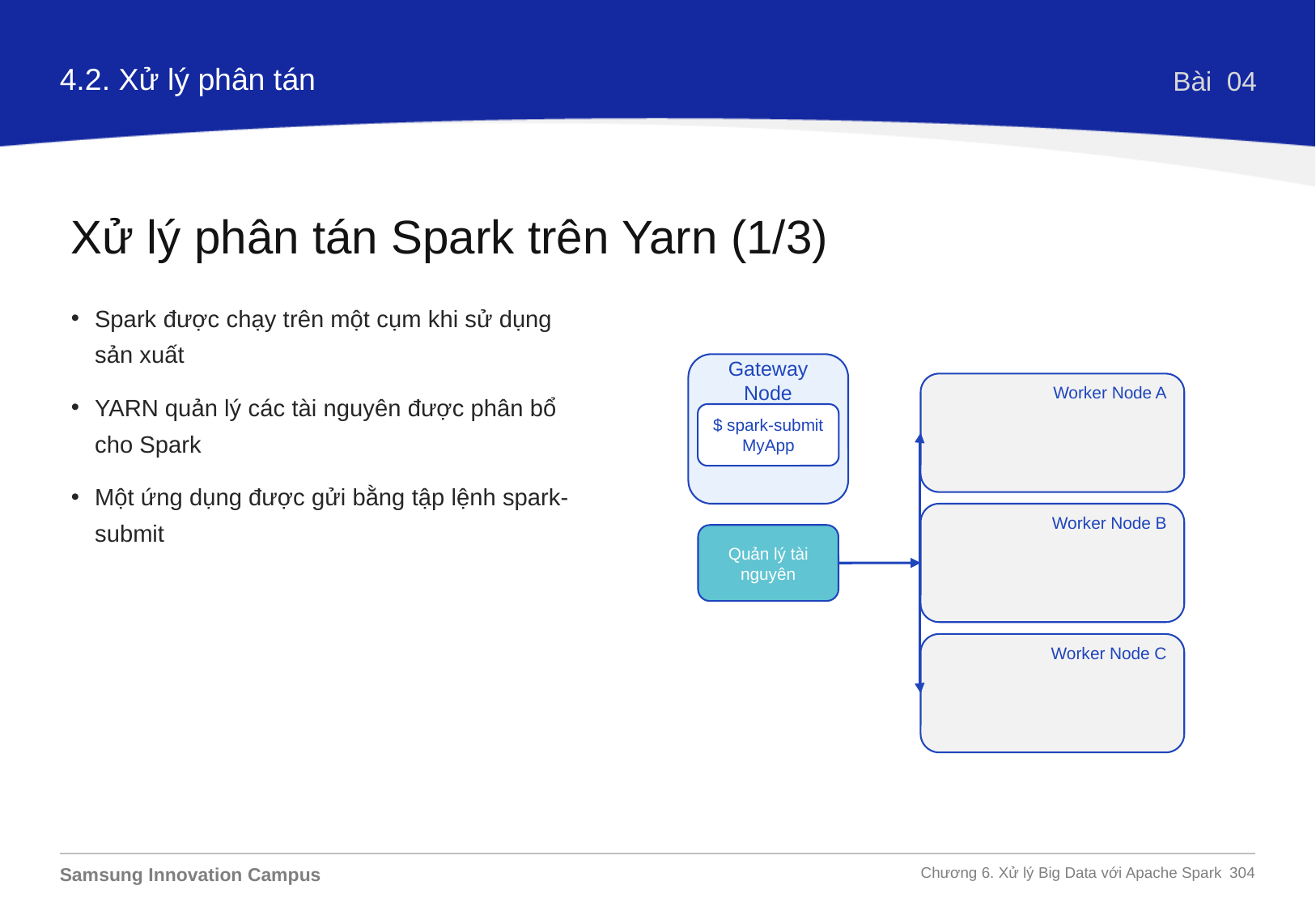

4.2. Xử lý phân tán
Bài  04
Xử lý phân tán Spark trên Yarn (1/3)
Spark được chạy trên một cụm khi sử dụng sản xuất
YARN quản lý các tài nguyên được phân bổ cho Spark
Một ứng dụng được gửi bằng tập lệnh spark-submit

Gateway Node

$ spark-submit
MyApp
Worker Node A

Worker Node B

Quản lý tài nguyên
Worker Node C